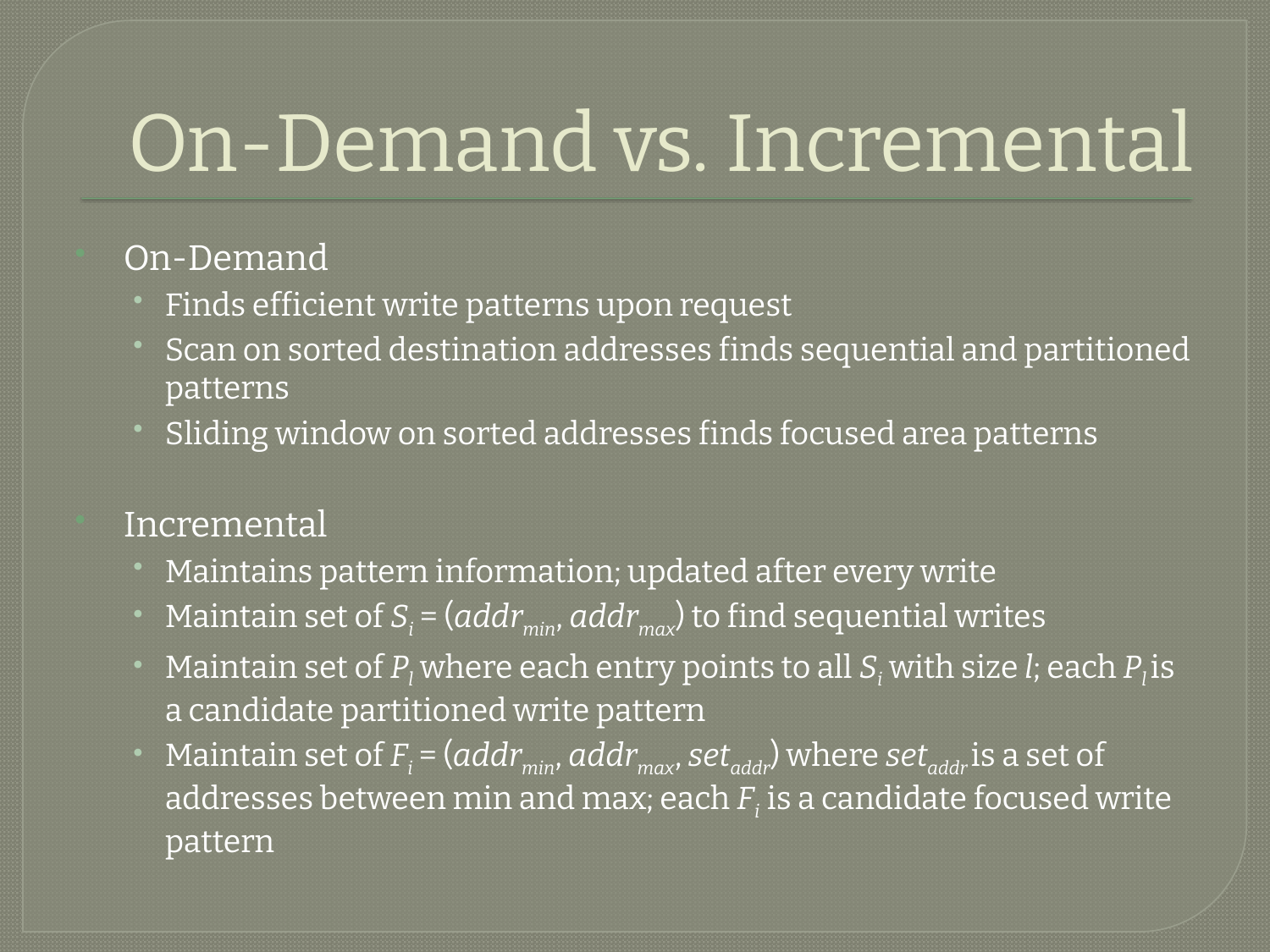

# On-Demand vs. Incremental
 On-Demand
Finds efficient write patterns upon request
Scan on sorted destination addresses finds sequential and partitioned patterns
Sliding window on sorted addresses finds focused area patterns

 Incremental
Maintains pattern information; updated after every write
Maintain set of Si = (addrmin, addrmax) to find sequential writes
Maintain set of Pl where each entry points to all Si with size l; each Pl is a candidate partitioned write pattern
Maintain set of Fi = (addrmin, addrmax, setaddr) where setaddr is a set of addresses between min and max; each Fi  is a candidate focused write pattern